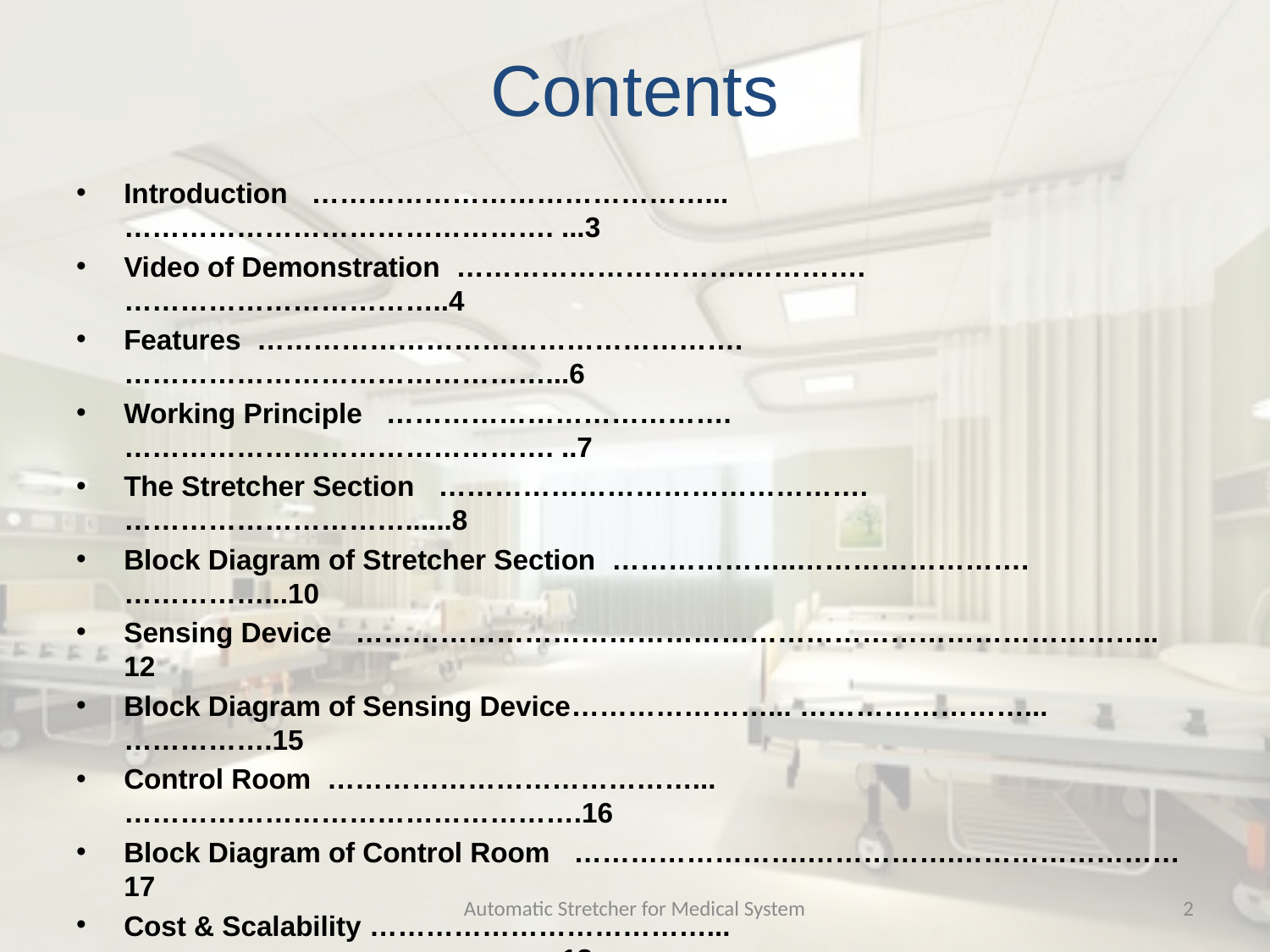

# Contents
Introduction   ……………………………………...………………………………………. ...3
Video of Demonstration  ………………………….………….……………………………..4
Features  …………………………………………….………………………………………...6
Working Principle   ……………………………….………………………………………. ..7
The Stretcher Section   ……………………………………….…………………………......8
Block Diagram of Stretcher Section  ………………..…………………….……………...10
Sensing Device   …………………………………………………………………………..   12
Block Diagram of Sensing Device…………………... ……………………...…………….15
Control Room  …………………………………...………………………………………….16
Block Diagram of Control Room   …………………….…………….……………………17
Cost & Scalability ………………………………... ………………………………………..18
Maintenance …………………………….…………………………………………………..19
Conclusion  ……………………………..…………………………………………………...20
References  …………………………………………………………………………………..21
Some Moments  …………………………...………………………………………………...22

Automatic Stretcher for Medical System
2